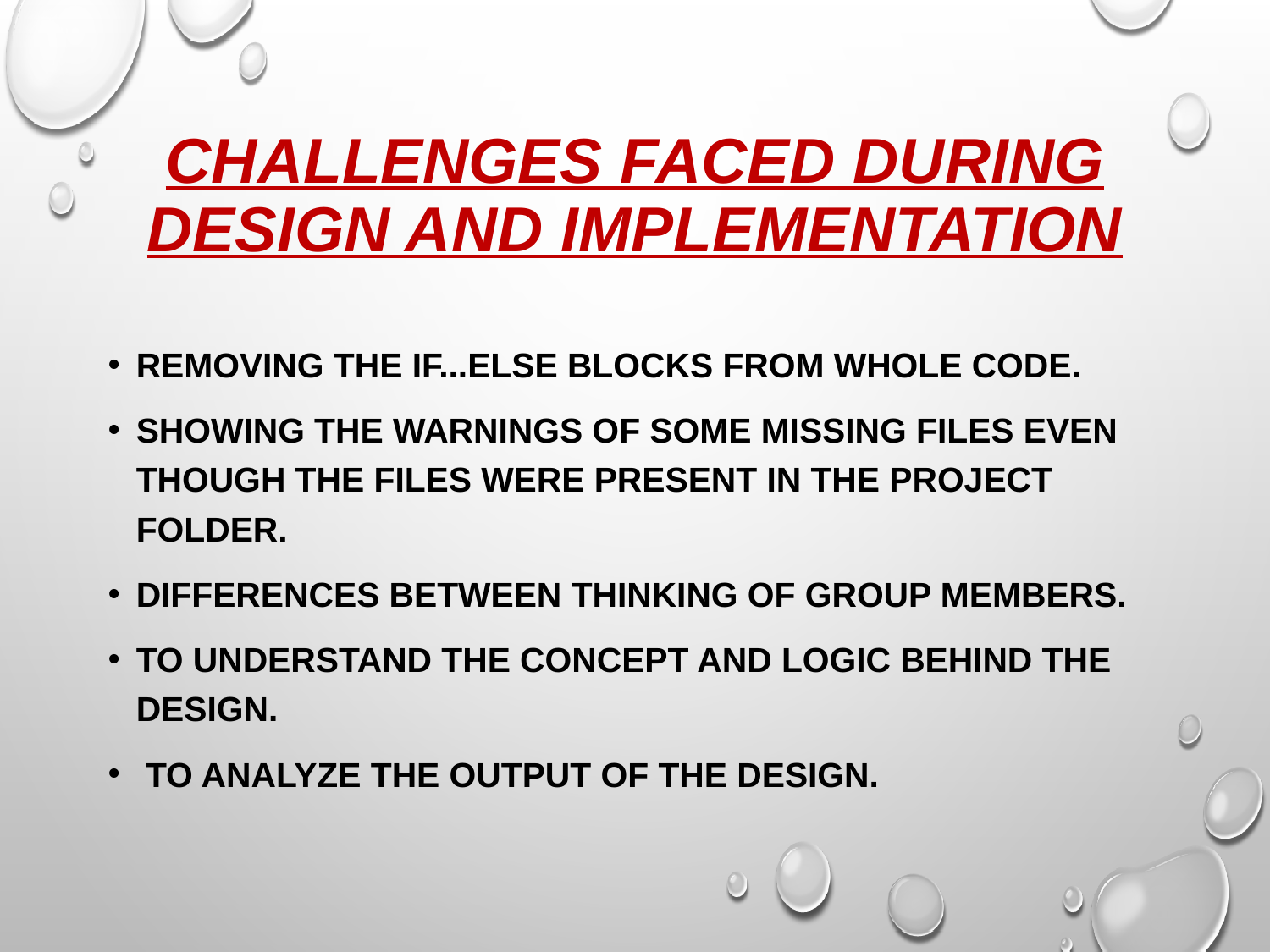

# Challenges faced during design and implementation
Removing the if...else blocks from whole code.
Showing the warnings of some missing files even though the files were present in the project folder.
Differences between thinking of group members.
To understand the concept and logic behind the design.
 To analyze the output of the design.